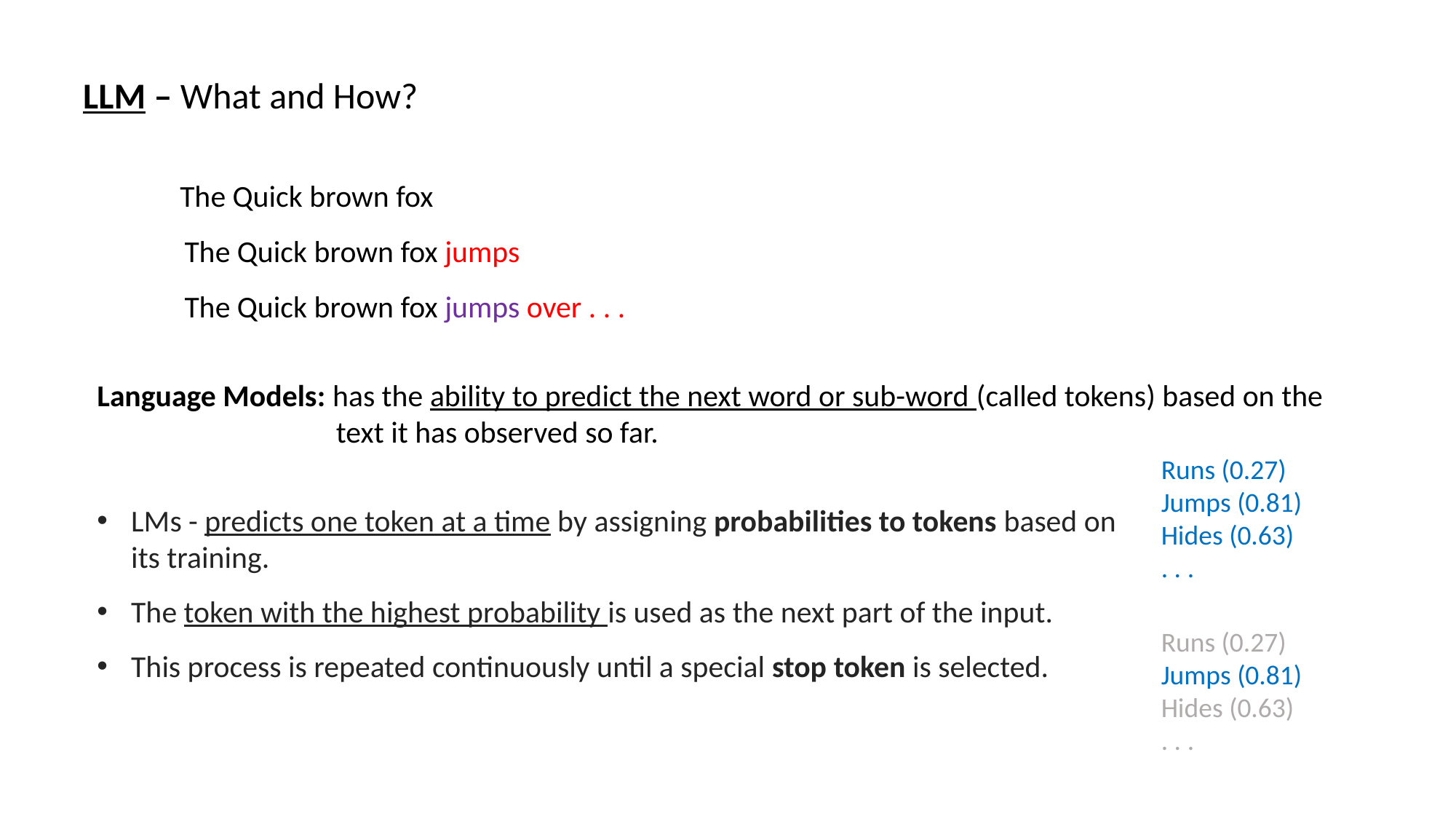

LLM – What and How?
The Quick brown fox
The Quick brown fox jumps
The Quick brown fox jumps over . . .
Language Models: has the ability to predict the next word or sub-word (called tokens) based on the
		   text it has observed so far.
Runs (0.27)
Jumps (0.81)
Hides (0.63)
. . .
LMs - predicts one token at a time by assigning probabilities to tokens based on its training.
The token with the highest probability is used as the next part of the input.
This process is repeated continuously until a special stop token is selected.
Runs (0.27)
Jumps (0.81)
Hides (0.63)
. . .